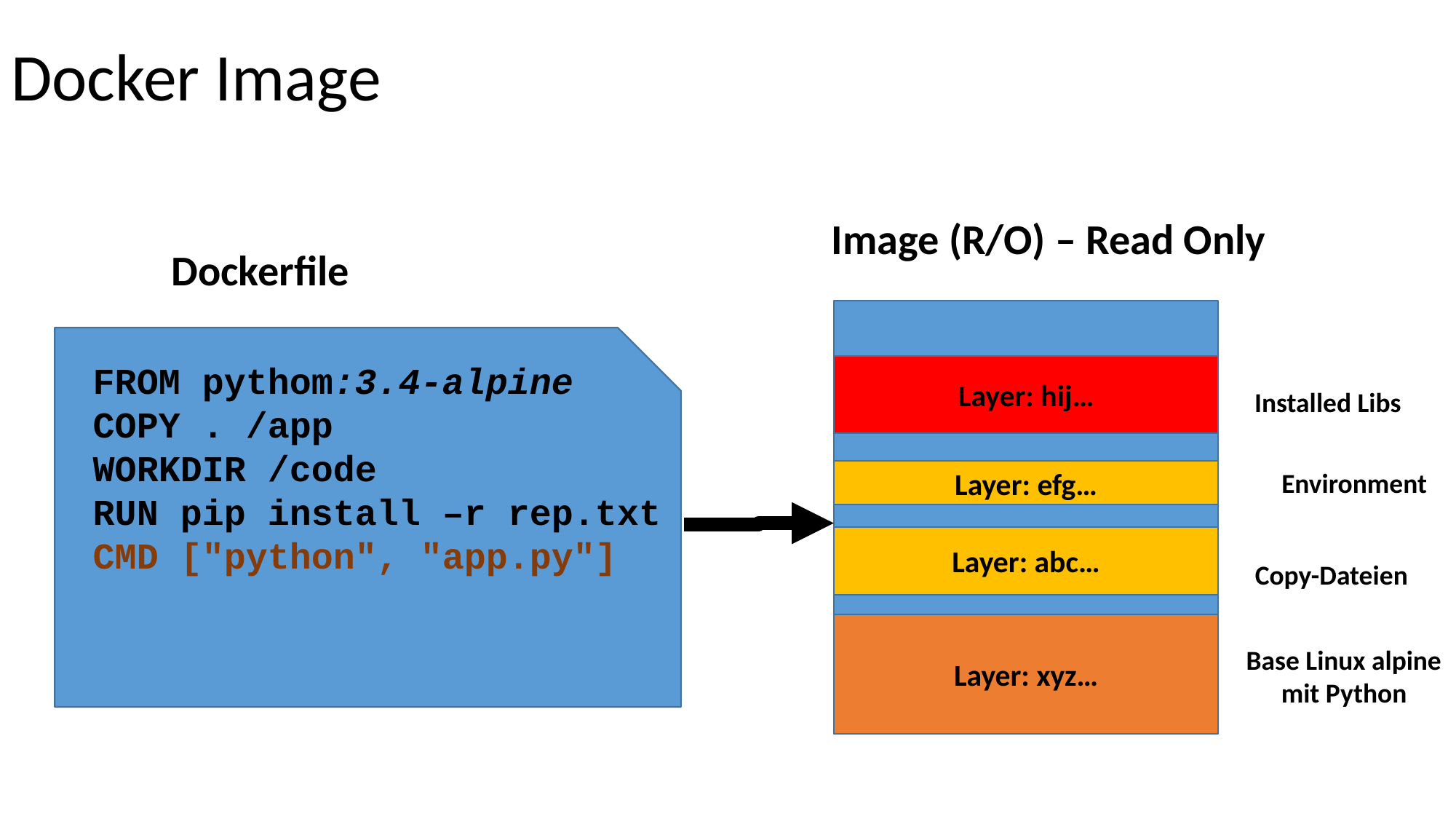

# Docker Image
Image (R/O) – Read Only
Dockerfile

FROM pythom:3.4-alpine
COPY . /app
WORKDIR /code
RUN pip install –r rep.txt
CMD ["python", "app.py"]

Layer: hij…
Installed Libs
Layer: efg…
Environment
Layer: abc…
Copy-Dateien
Layer: xyz…
Base Linux alpine mit Python